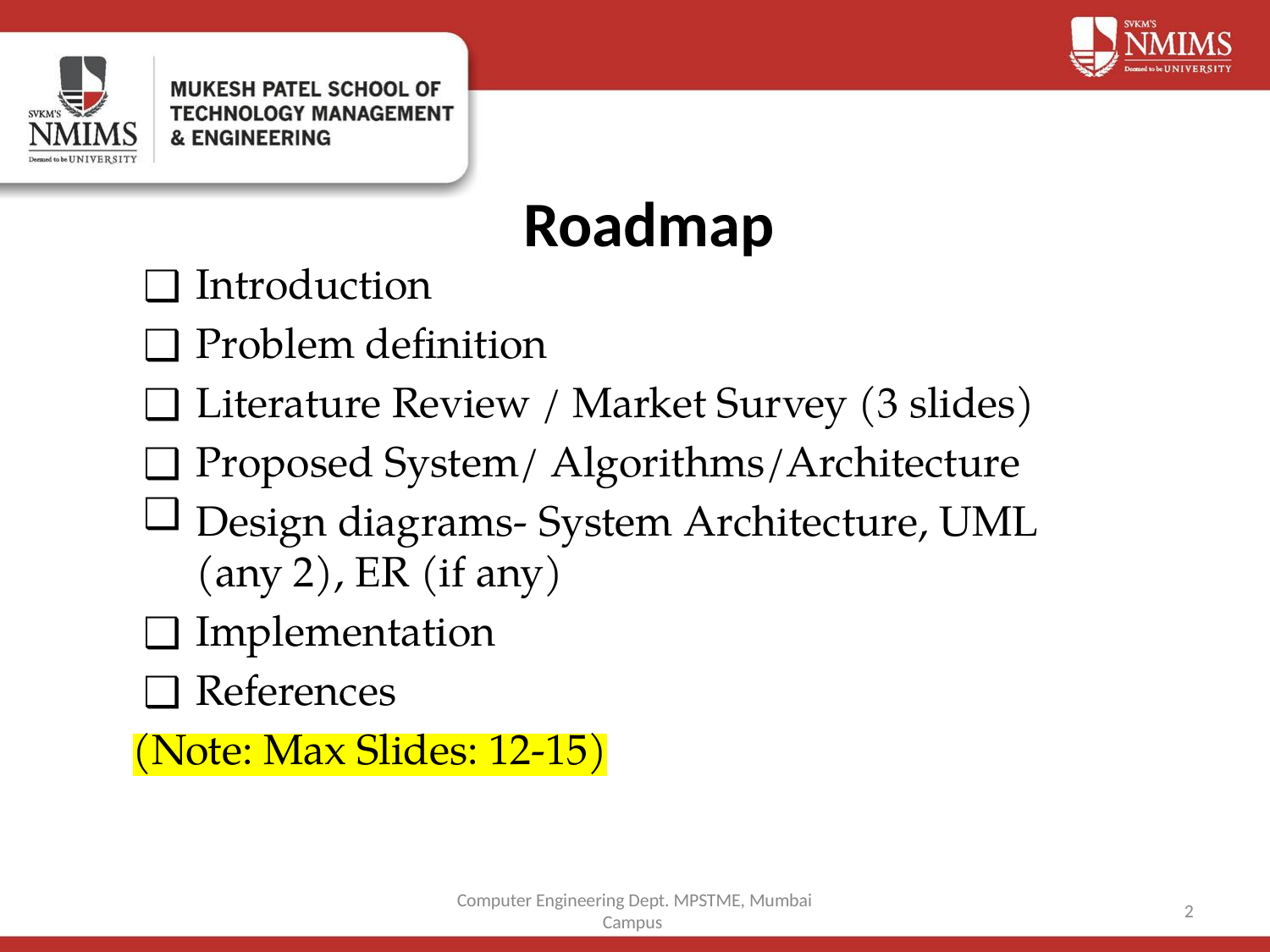

# Roadmap
Introduction
Problem definition
Literature Review / Market Survey (3 slides)
Proposed System/ Algorithms/Architecture
Design diagrams- System Architecture, UML (any 2), ER (if any)
Implementation
References
(Note: Max Slides: 12-15)

Computer Engineering Dept. MPSTME, Mumbai Campus
2